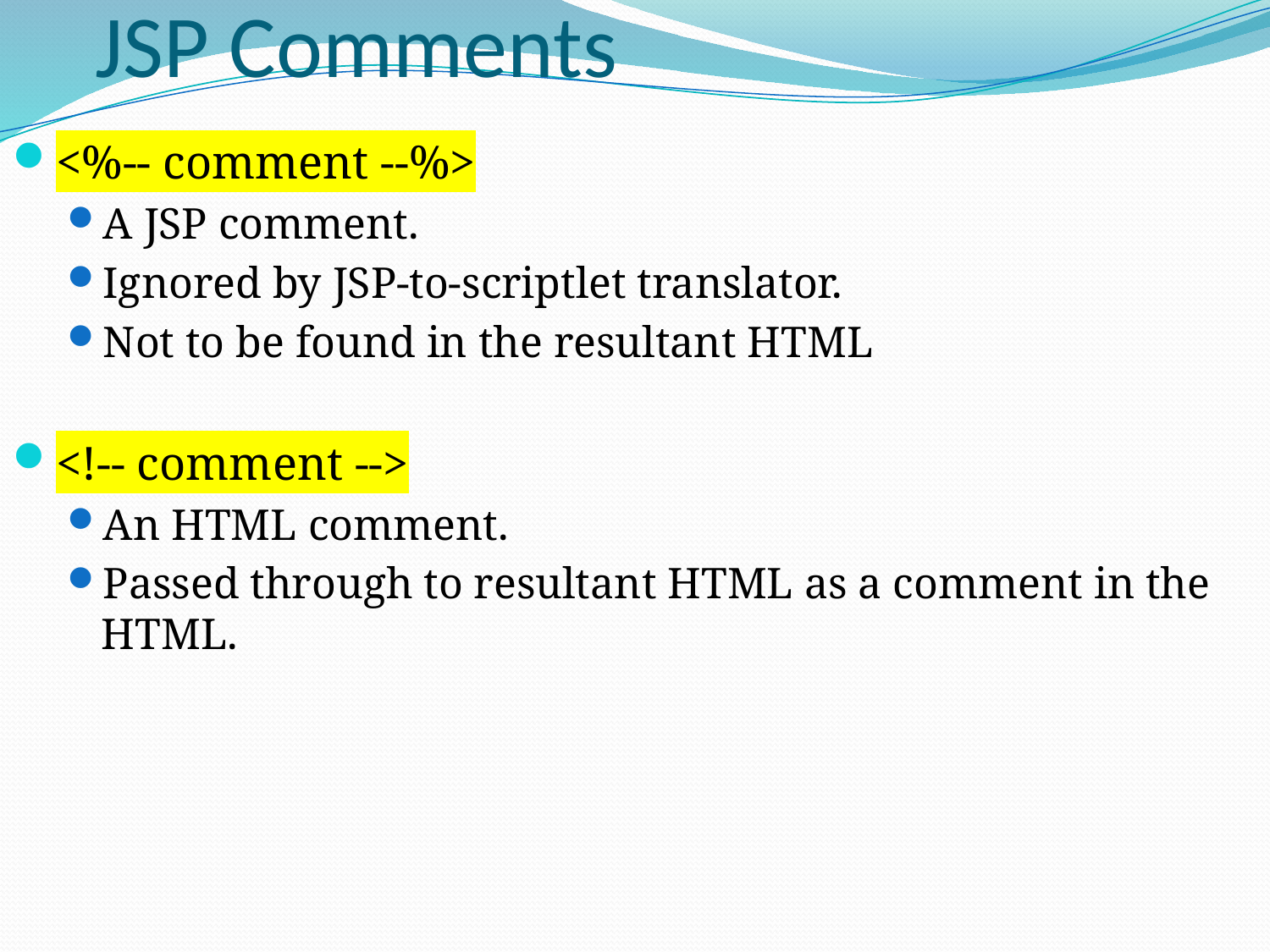

# JSP Comments
<%-- comment --%>
A JSP comment.
Ignored by JSP-to-scriptlet translator.
Not to be found in the resultant HTML

<!-- comment -->
An HTML comment.
Passed through to resultant HTML as a comment in the HTML.